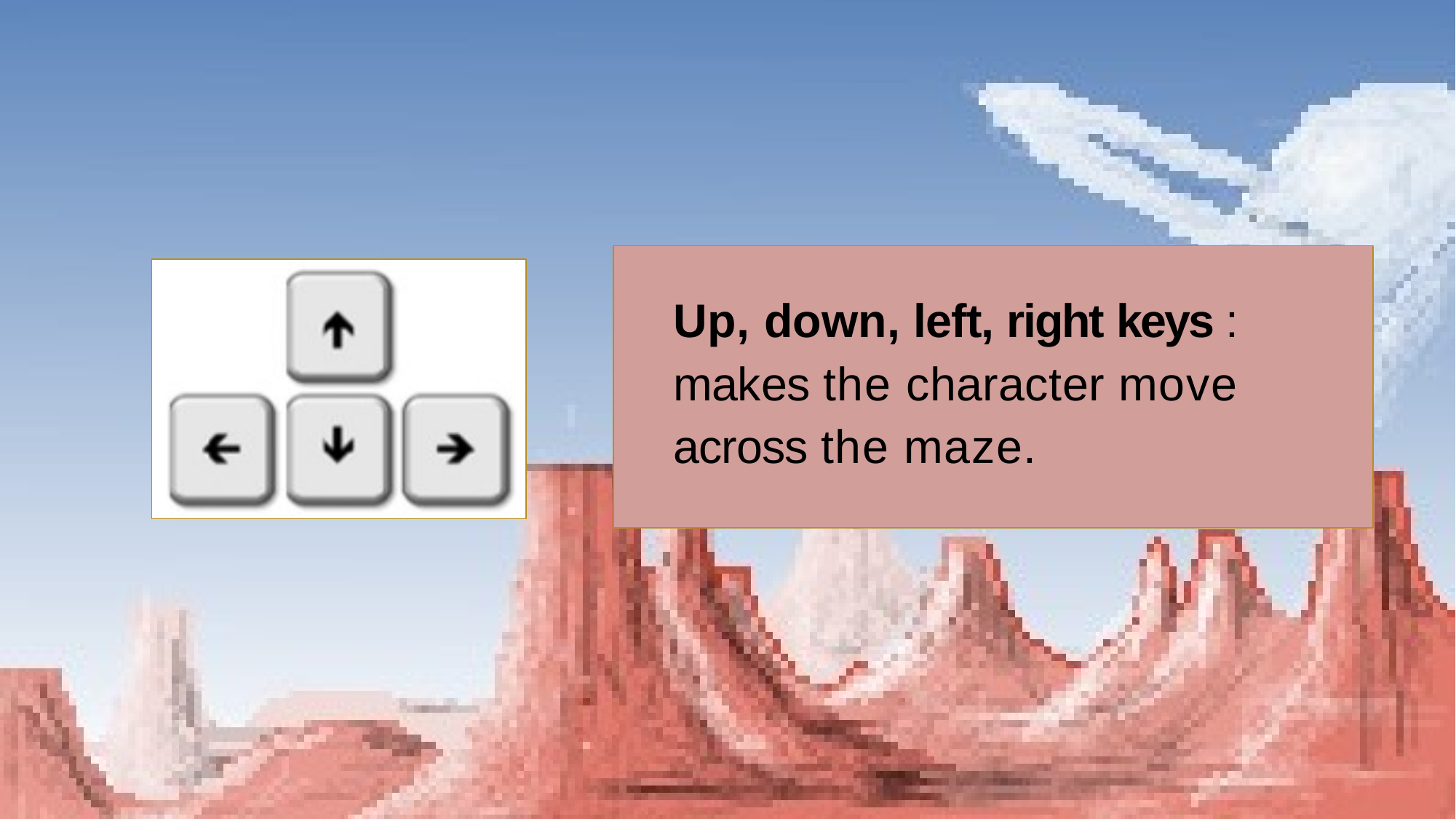

Up, down, left, right keys :  makes the character move  across the maze.